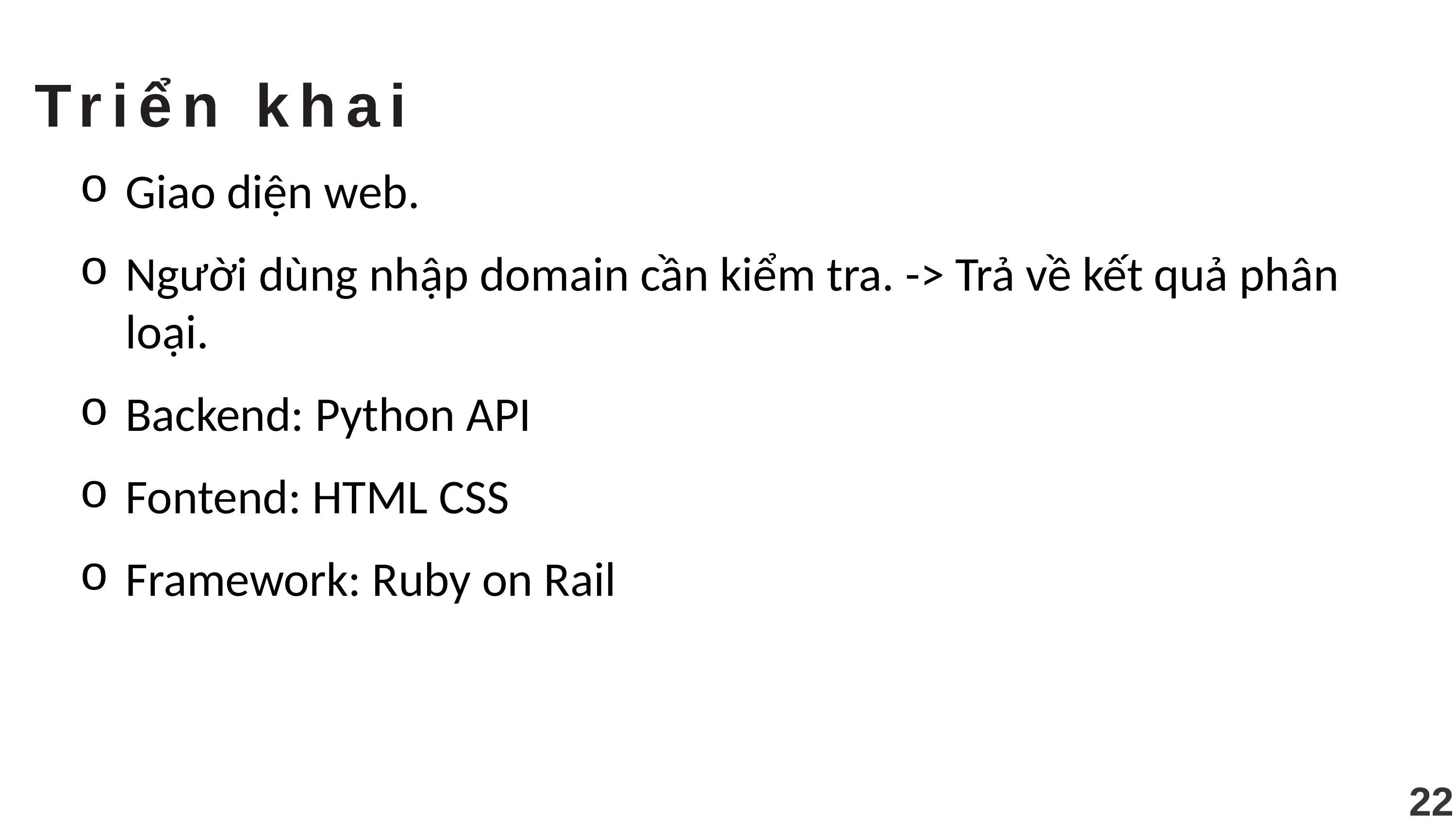

Triển khai

Giao diện web.

Người dùng nhập domain cần kiểm tra. -> Trả về kết quả phân loại.

Backend: Python API

Fontend: HTML CSS

Framework: Ruby on Rail

22